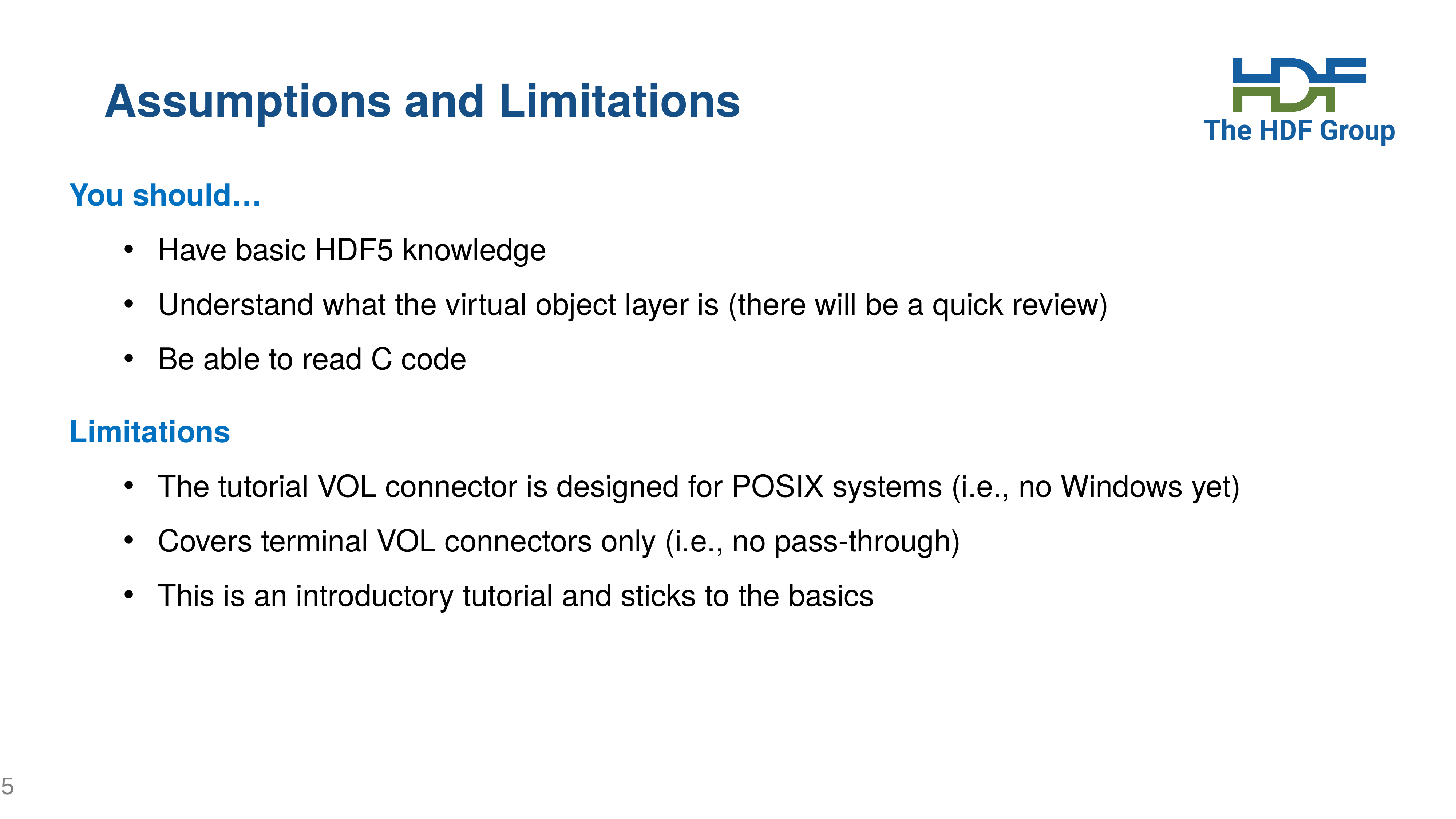

# Assumptions and Limitations
You should…
Have basic HDF5 knowledge
Understand what the virtual object layer is (there will be a quick review)
Be able to read C code

Limitations
The tutorial VOL connector is designed for POSIX systems (i.e., no Windows yet)
Covers terminal VOL connectors only (i.e., no pass-through)
This is an introductory tutorial and sticks to the basics